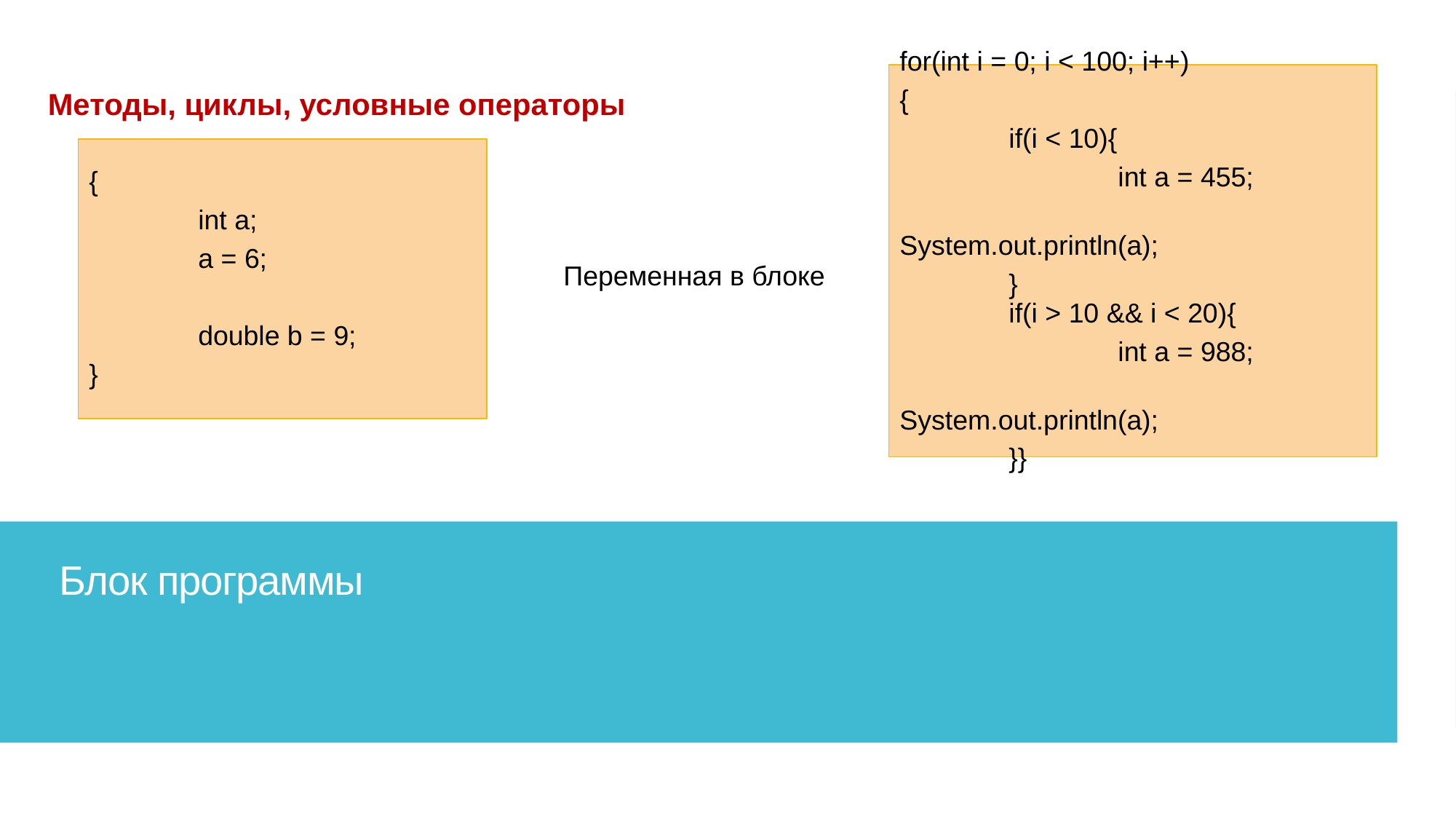

for(int i = 0; i < 100; i++)
{
	if(i < 10){
		int a = 455;
		System.out.println(a);
	}
	if(i > 10 && i < 20){
		int a = 988;
		System.out.println(a);
	}}
Методы, циклы, условные операторы
{
	int a;
	a = 6;

	double b = 9;
}
Переменная в блоке

Блок программы